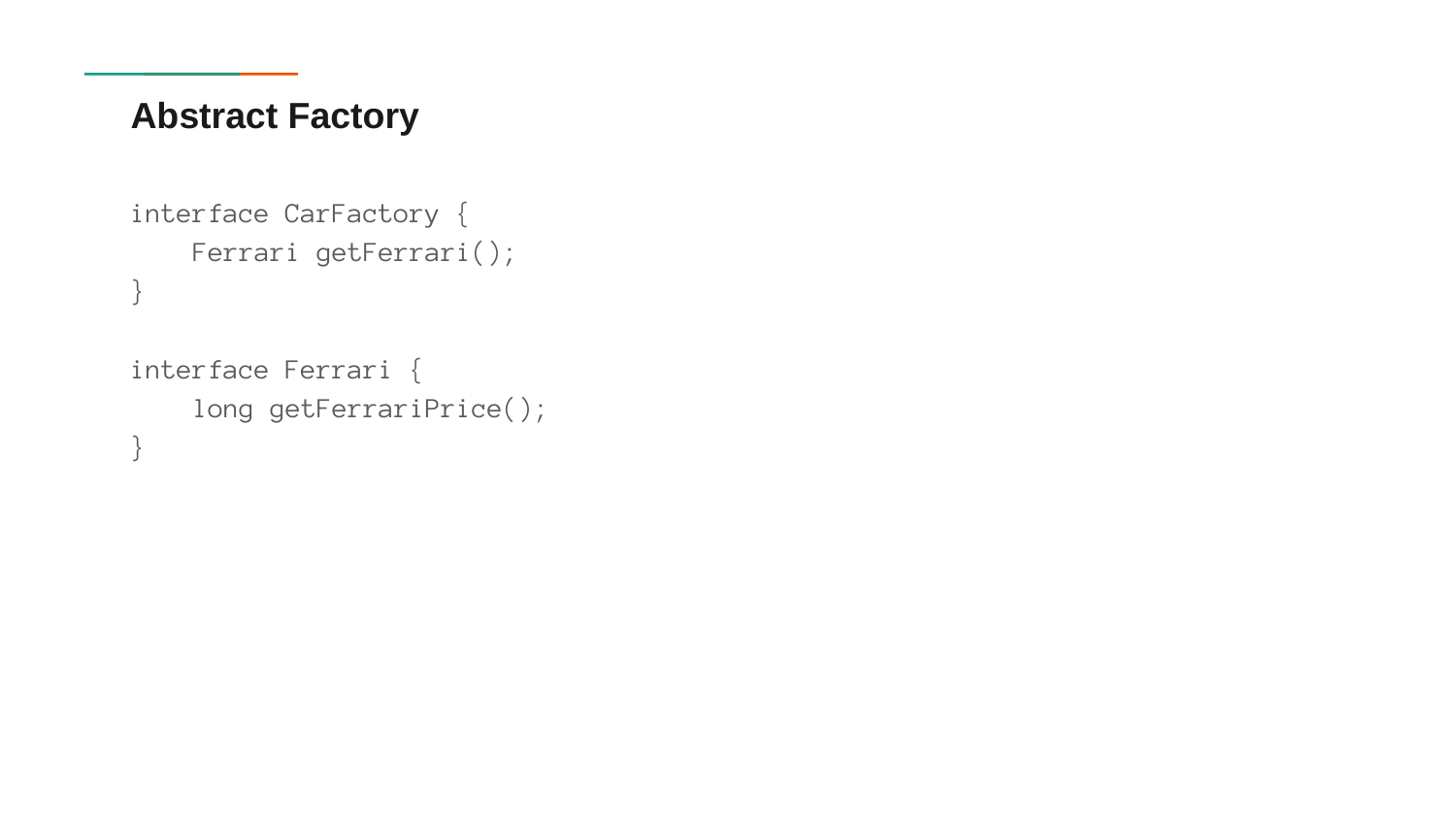

# Abstract Factory

interface CarFactory {
    Ferrari getFerrari();
}

interface Ferrari {
    long getFerrariPrice();
}